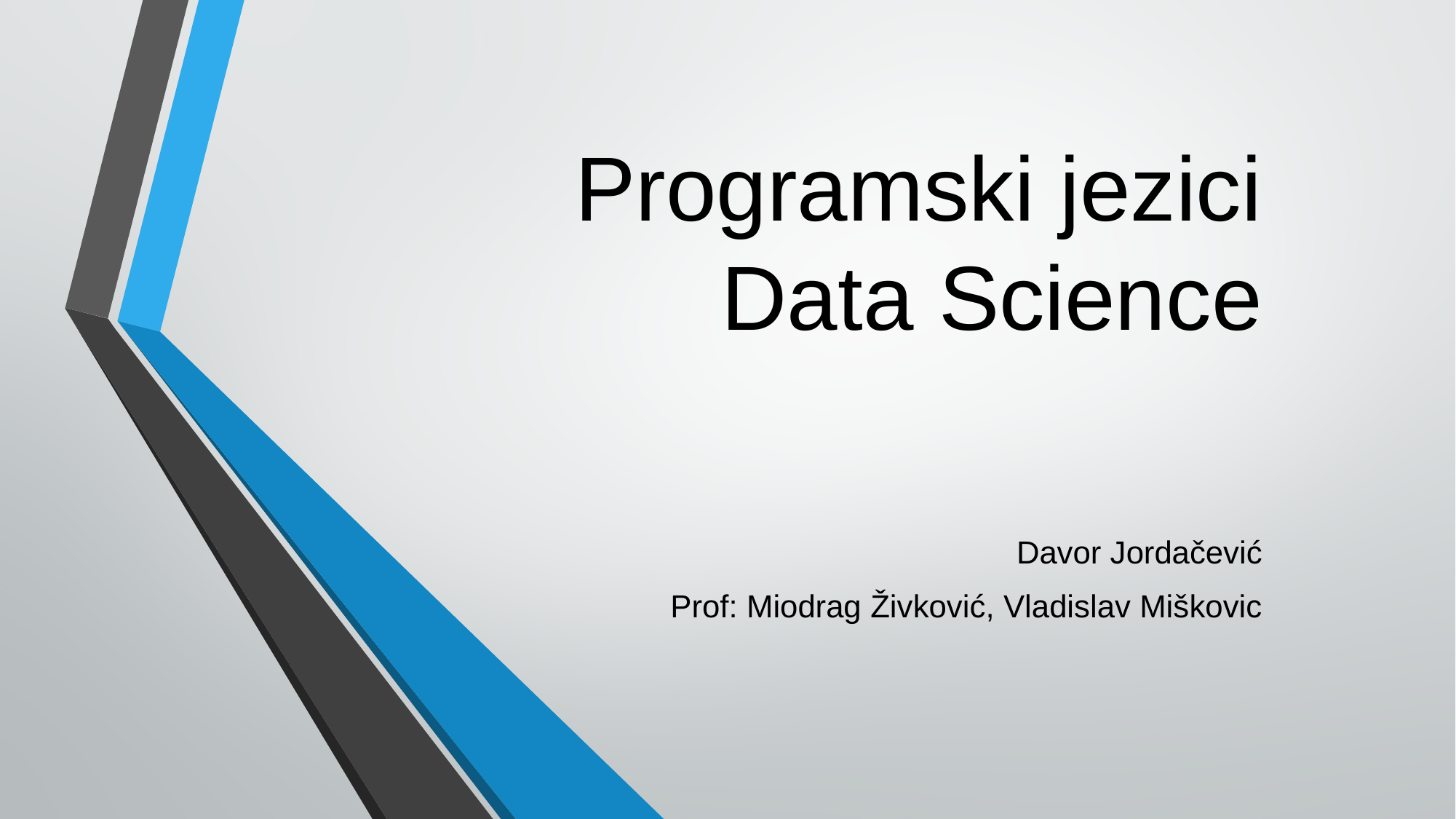

# Programski jezici Data Science
Davor Jordačević
Prof: Miodrag Živković, Vladislav Miškovic